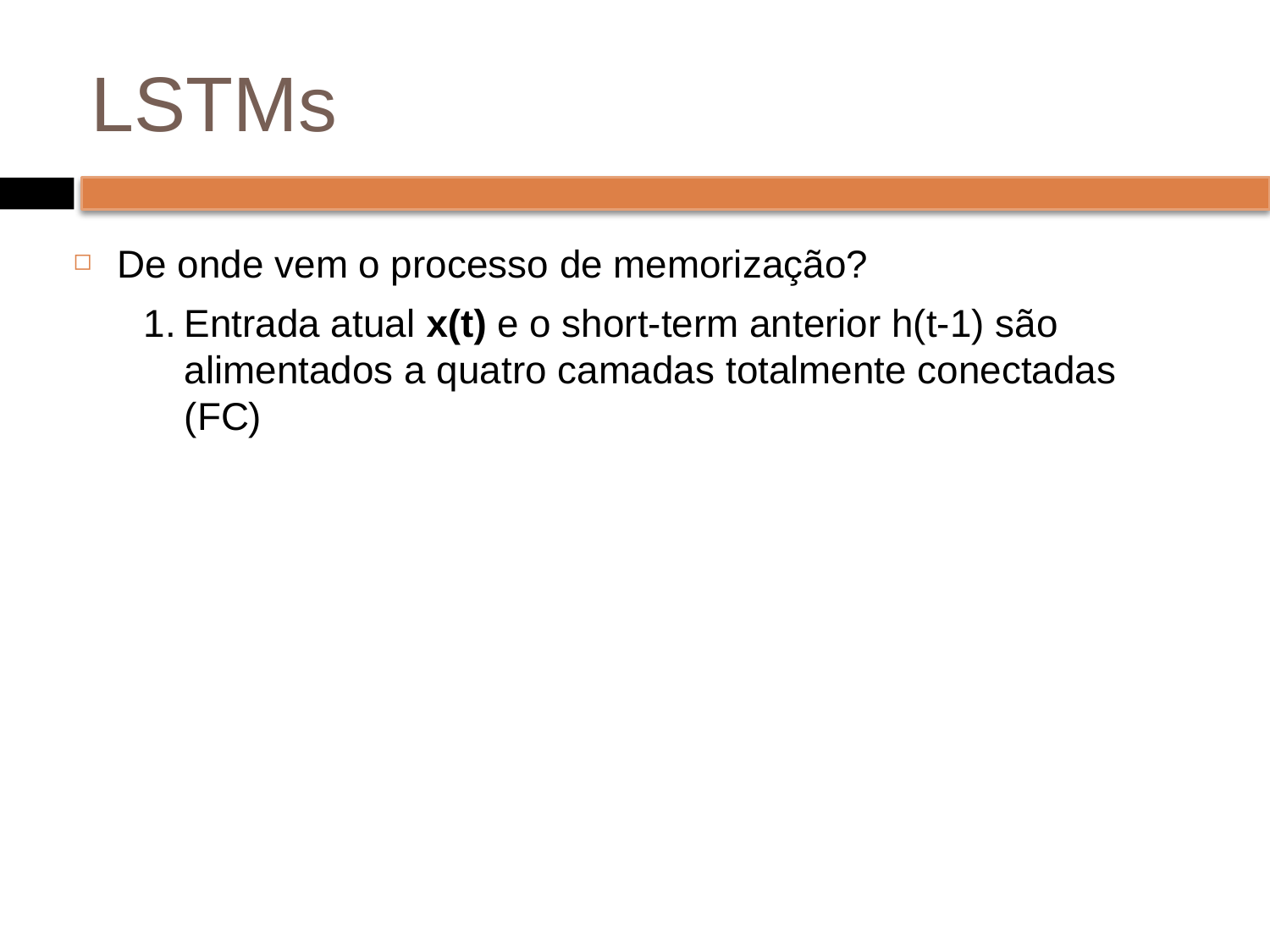

# LSTMs
De onde vem o processo de memorização?
Entrada atual x(t) e o short-term anterior h(t-1) são alimentados a quatro camadas totalmente conectadas (FC)
59